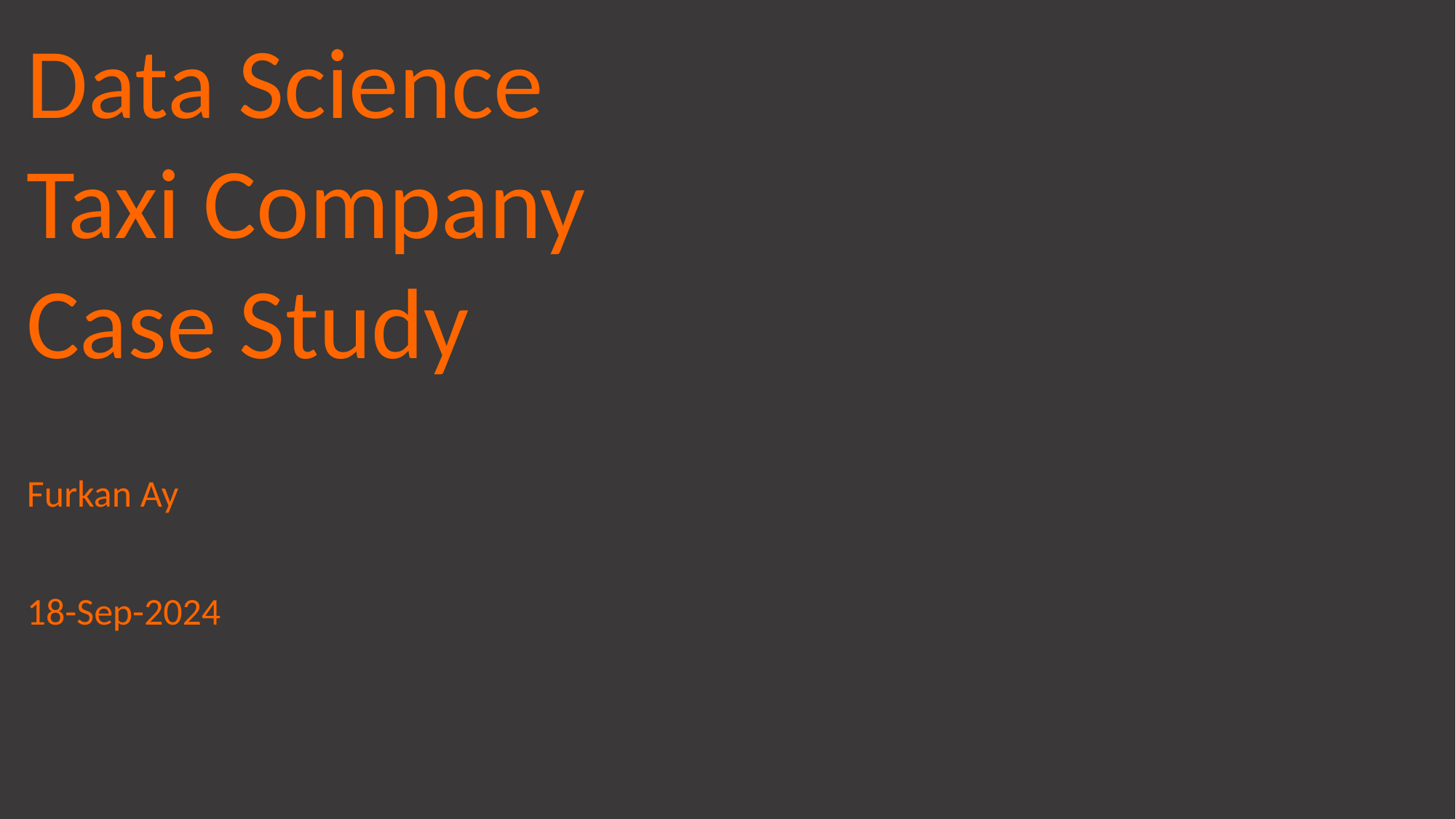

Data Science Taxi Company Case Study

Furkan Ay

18-Sep-2024